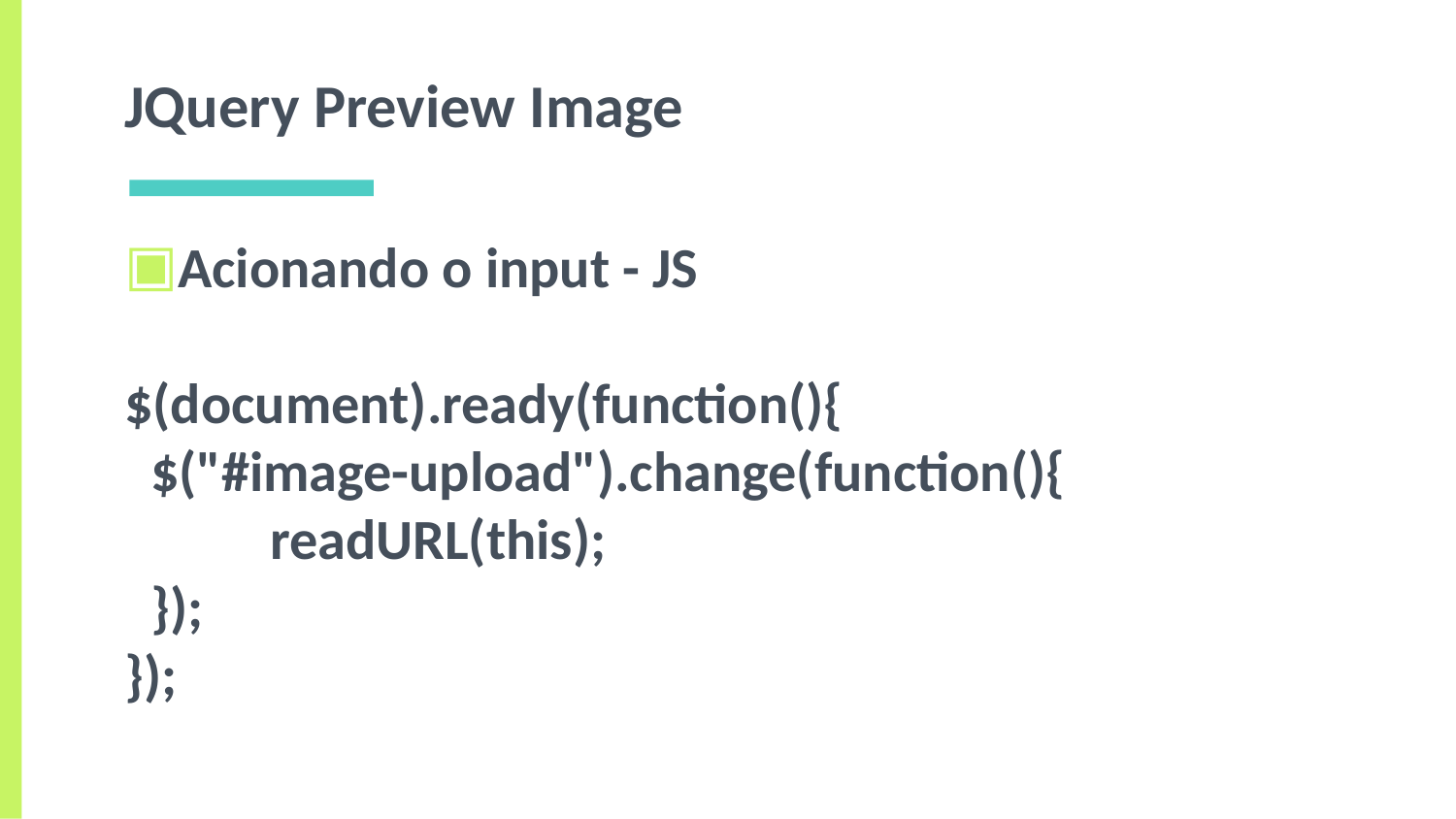

# JQuery Preview Image
Acionando o input - JS

$(document).ready(function(){
  $("#image-upload").change(function(){
	readURL(this);
  });
});